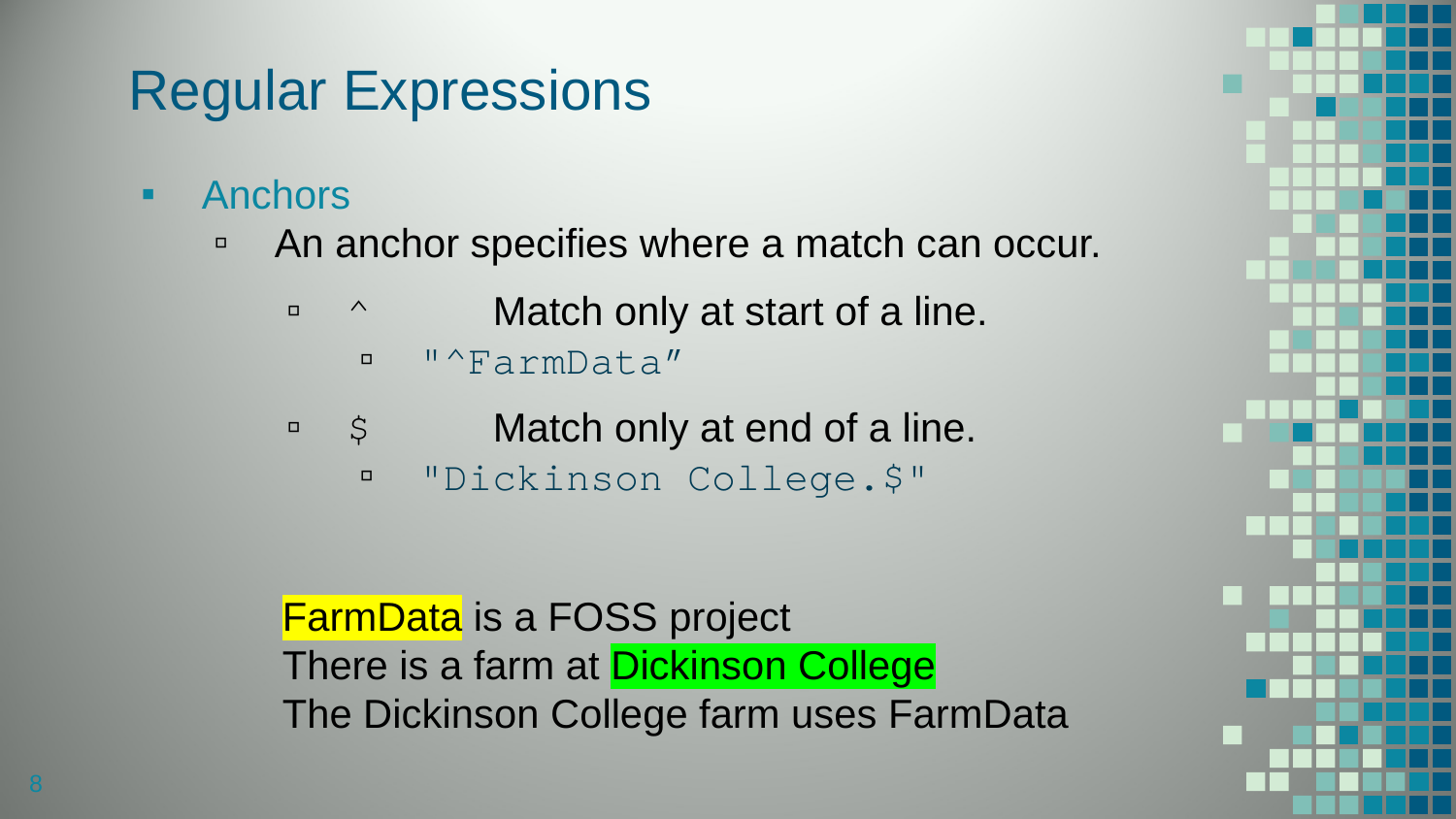

# Regular Expressions
Anchors
An anchor specifies where a match can occur.
^	Match only at start of a line.
"^FarmData”
$	Match only at end of a line.
"Dickinson College.$"
FarmData is a FOSS project
There is a farm at Dickinson College
The Dickinson College farm uses FarmData
8